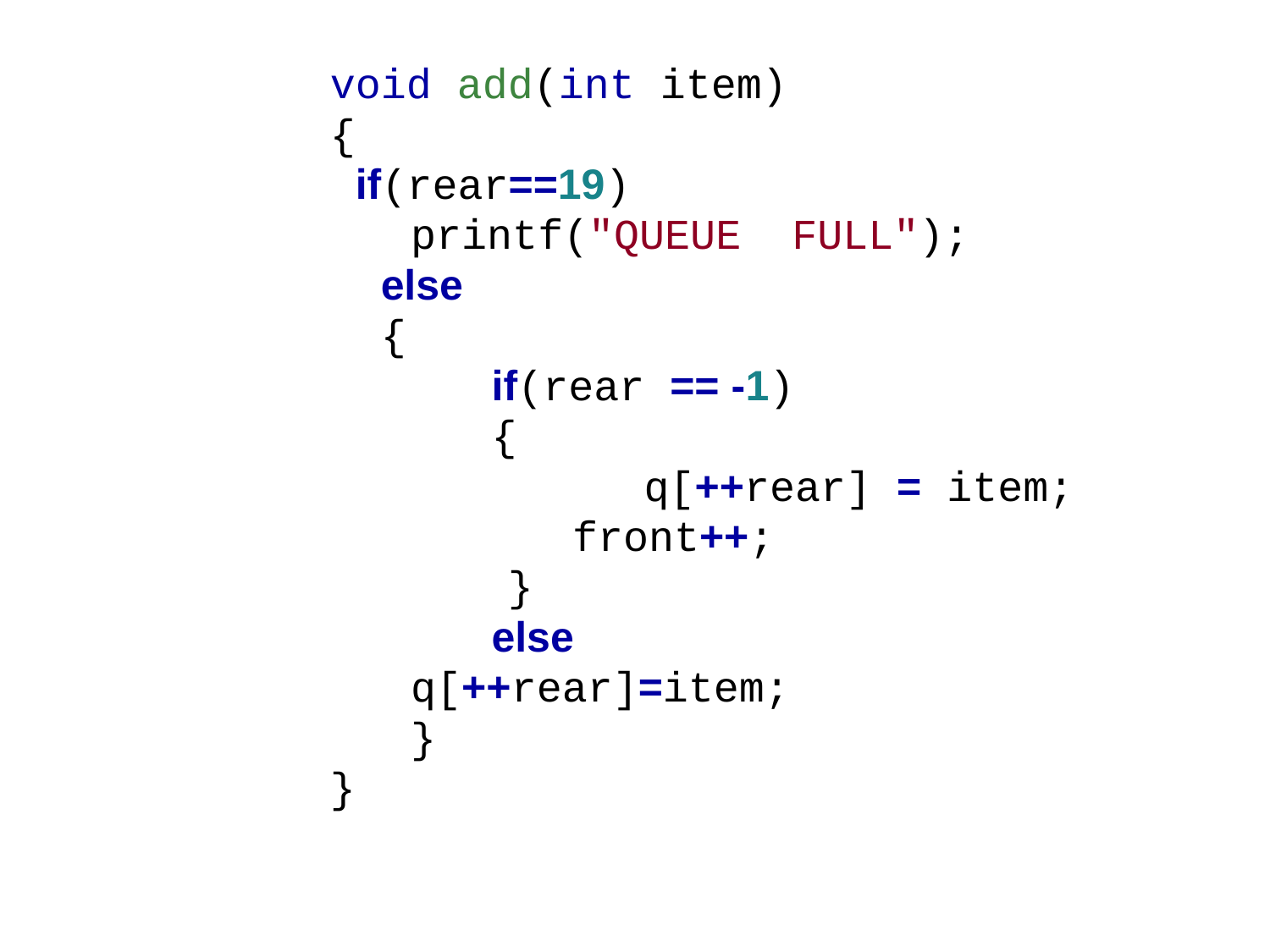

void add(int item)

{

 if(rear==19)

	printf("QUEUE  FULL");

  else

  {

		if(rear == -1)

		{
                        			       	      q[++rear] = item;

			front++;

       }

		else
                    			   		q[++rear]=item;

	}

}